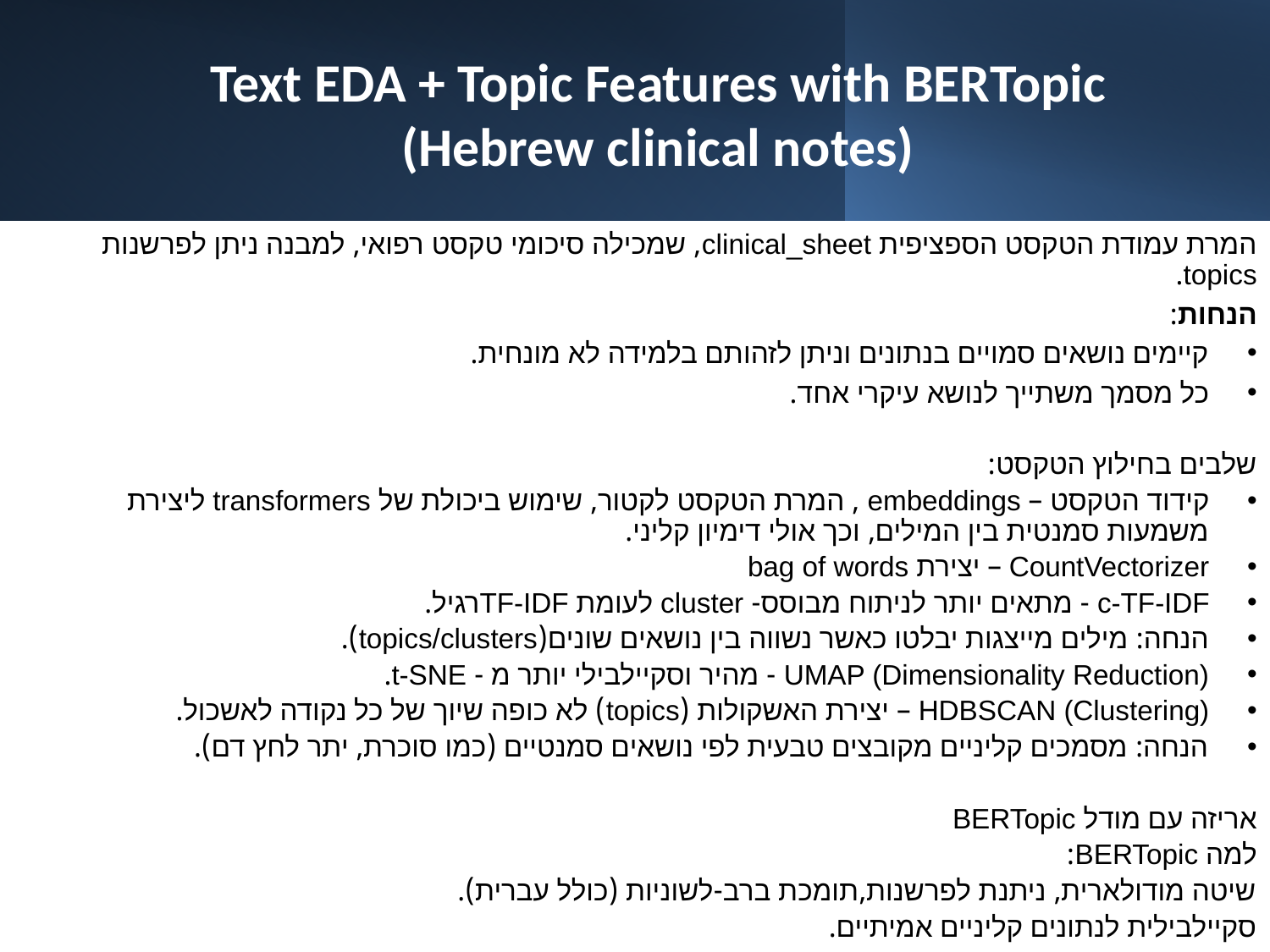

# Text EDA + Topic Features with BERTopic (Hebrew clinical notes)
המרת עמודת הטקסט הספציפית clinical_sheet, שמכילה סיכומי טקסט רפואי, למבנה ניתן לפרשנות topics.
הנחות:
קיימים נושאים סמויים בנתונים וניתן לזהותם בלמידה לא מונחית.
כל מסמך משתייך לנושא עיקרי אחד.

שלבים בחילוץ הטקסט:
קידוד הטקסט – embeddings , המרת הטקסט לקטור, שימוש ביכולת של transformers ליצירת משמעות סמנטית בין המילים, וכך אולי דימיון קליני.
CountVectorizer – יצירת bag of words
c-TF-IDF - מתאים יותר לניתוח מבוסס- cluster לעומת TF-IDFרגיל.
הנחה: מילים מייצגות יבלטו כאשר נשווה בין נושאים שונים(topics/clusters).
UMAP (Dimensionality Reduction) - מהיר וסקיילבילי יותר מ - t-SNE.
HDBSCAN (Clustering) – יצירת האשקולות (topics) לא כופה שיוך של כל נקודה לאשכול.
הנחה: מסמכים קליניים מקובצים טבעית לפי נושאים סמנטיים (כמו סוכרת, יתר לחץ דם).

אריזה עם מודל BERTopic
למה BERTopic:
שיטה מודולארית, ניתנת לפרשנות,תומכת ברב-לשוניות (כולל עברית).
סקיילבילית לנתונים קליניים אמיתיים.